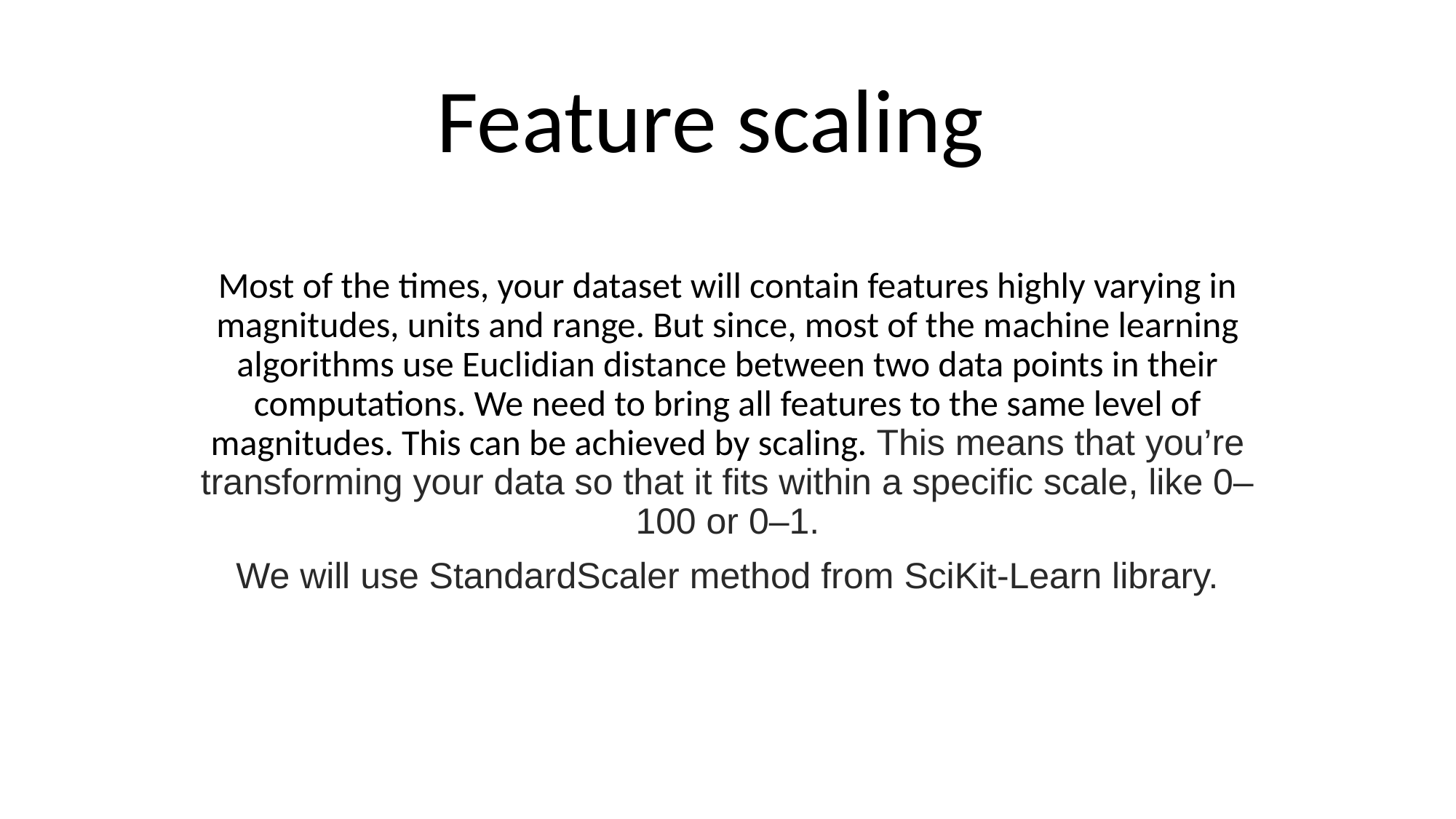

# Feature scaling
Most of the times, your dataset will contain features highly varying in magnitudes, units and range. But since, most of the machine learning algorithms use Euclidian distance between two data points in their computations. We need to bring all features to the same level of magnitudes. This can be achieved by scaling. This means that you’re transforming your data so that it fits within a specific scale, like 0–100 or 0–1.
We will use StandardScaler method from SciKit-Learn library.